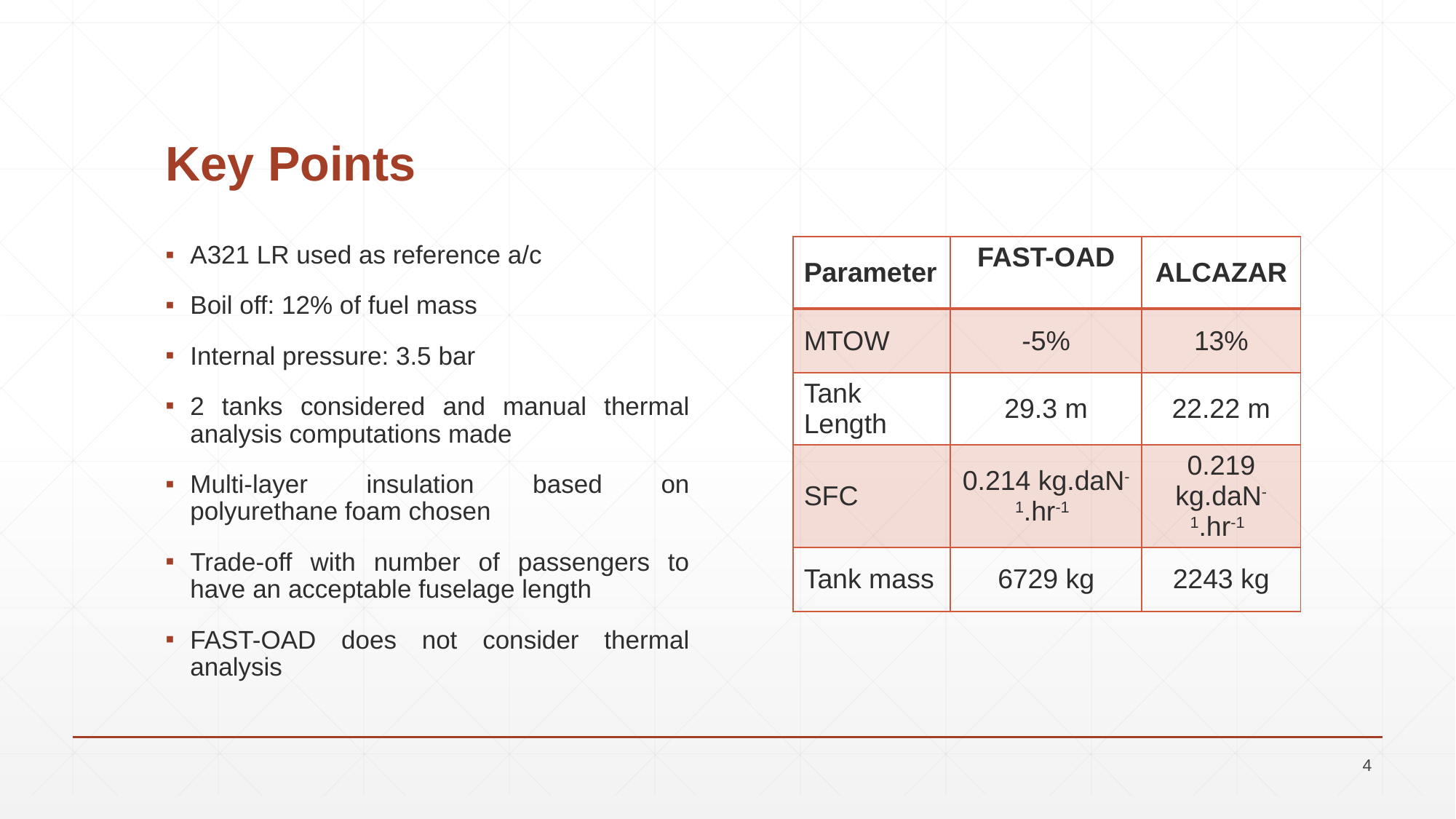

# Key Points
A321 LR used as reference a/c
Boil off: 12% of fuel mass
Internal pressure: 3.5 bar
2 tanks considered and manual thermal analysis computations made
Multi-layer insulation based on polyurethane foam chosen
Trade-off with number of passengers to have an acceptable fuselage length
FAST-OAD does not consider thermal analysis
| Parameter | FAST-OAD | ALCAZAR |
| --- | --- | --- |
| MTOW | -5% | 13% |
| Tank Length | 29.3 m | 22.22 m |
| SFC | 0.214 kg.daN-1.hr-1 | 0.219 kg.daN-1.hr-1 |
| Tank mass | 6729 kg | 2243 kg |
4